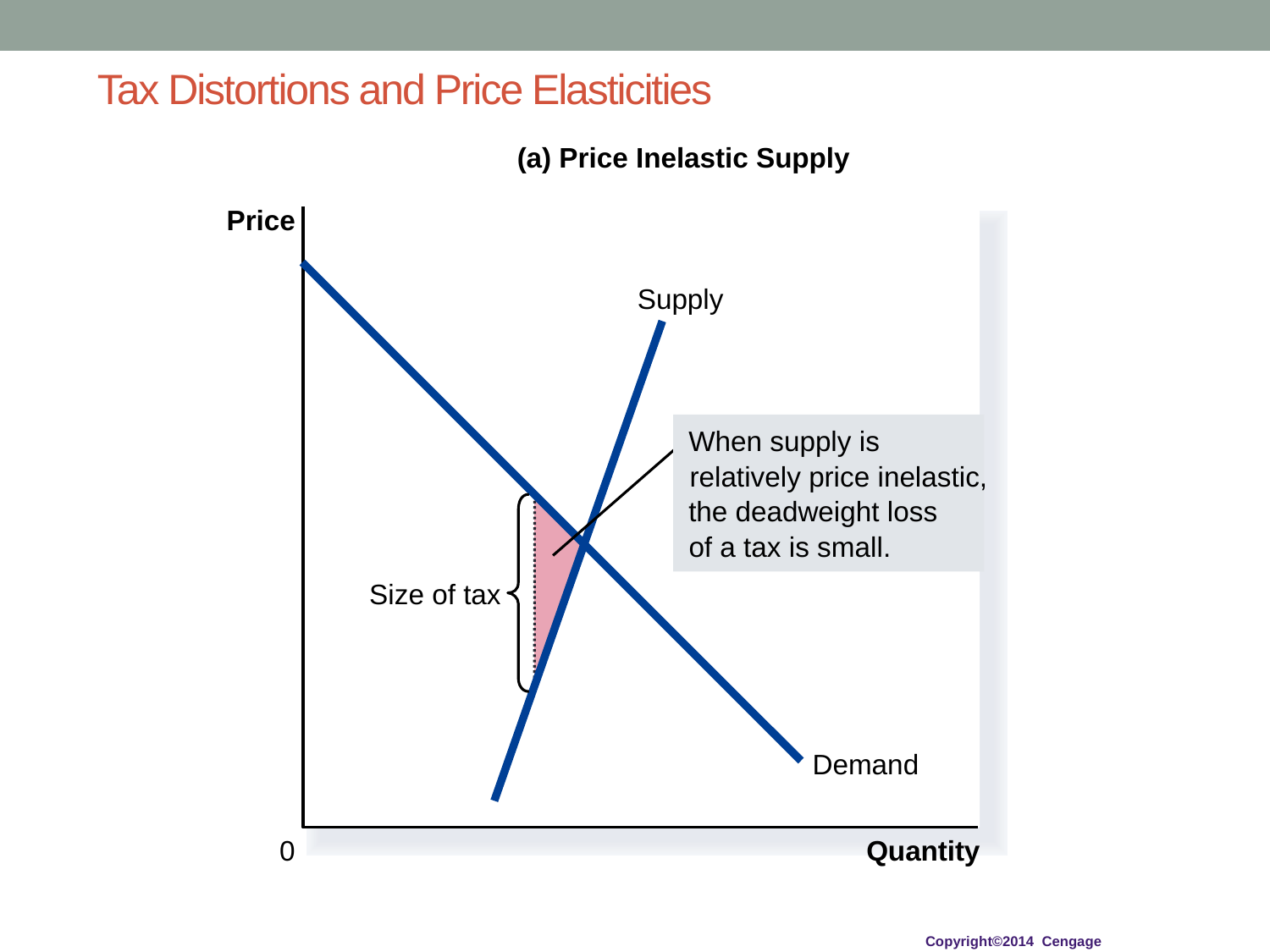

# Tax Distortions and Price Elasticities
(a) Price Inelastic Supply
Price

Demand
Supply

When supply is

relatively price inelastic,
the deadweight loss
of a tax is small.

Size of tax

0
Quantity
Copyright©2014  Cengage